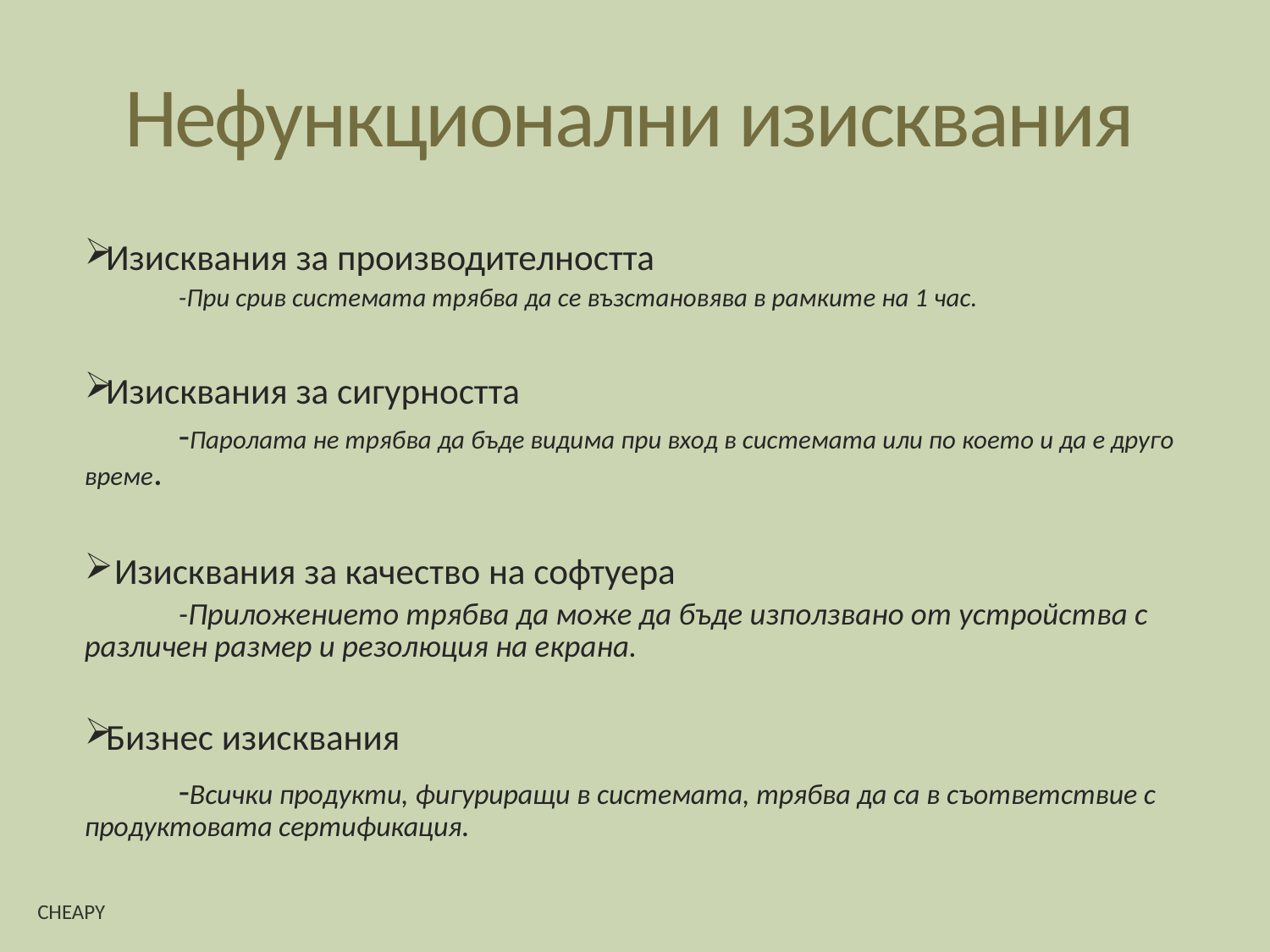

# Нефункционални изисквания
Изисквания за производителността
	-При срив системата трябва да се възстановява в рамките на 1 час.

Изисквания за сигурността
	-Паролата не трябва да бъде видима при вход в системата или по което и да е друго време.

 Изисквания за качество на софтуера
	-Приложението трябва да може да бъде използвано от устройства с различен размер и резолюция на екрана.

Бизнес изисквания
	-Всички продукти, фигуриращи в системата, трябва да са в съответствие с продуктовата сертификация.
Cheapy